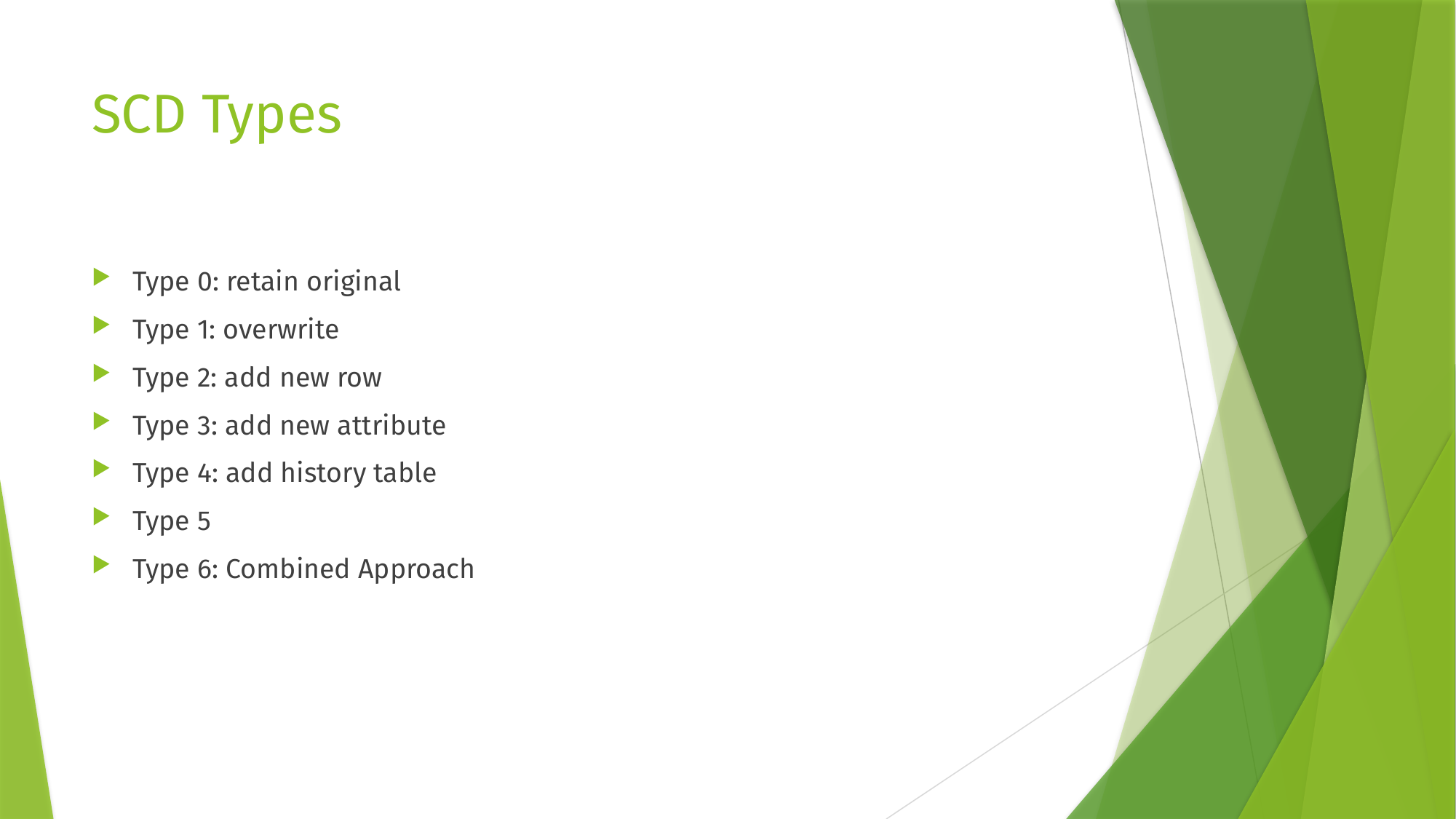

# SCD Types
Type 0: retain original
Type 1: overwrite
Type 2: add new row
Type 3: add new attribute
Type 4: add history table
Type 5
Type 6: Combined Approach